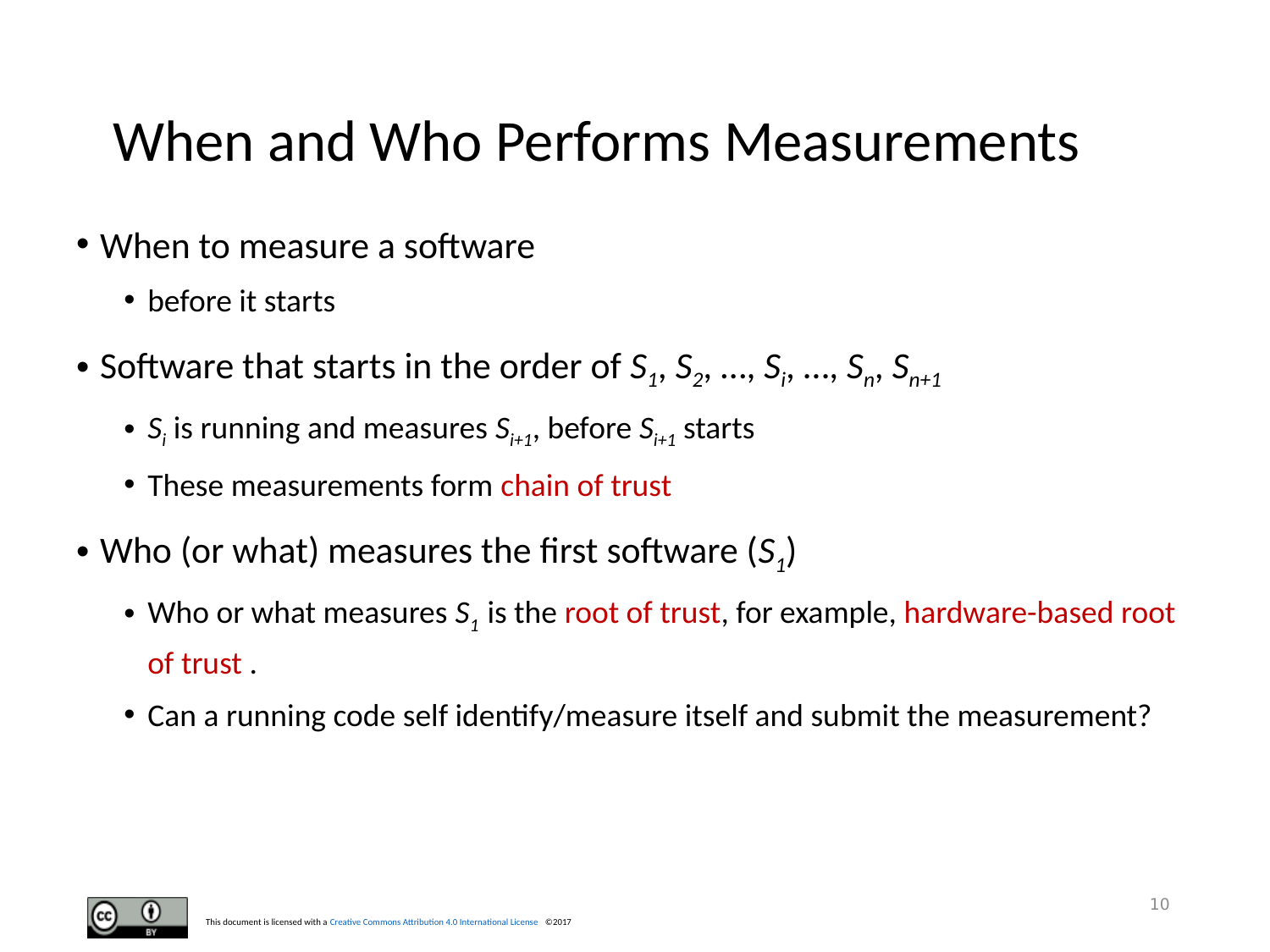

# When and Who Performs Measurements
When to measure a software
before it starts
Software that starts in the order of S1, S2, …, Si, …, Sn, Sn+1
Si is running and measures Si+1, before Si+1 starts
These measurements form chain of trust
Who (or what) measures the first software (S1)
Who or what measures S1  is the root of trust, for example, hardware-based root of trust .
Can a running code self identify/measure itself and submit the measurement?
10